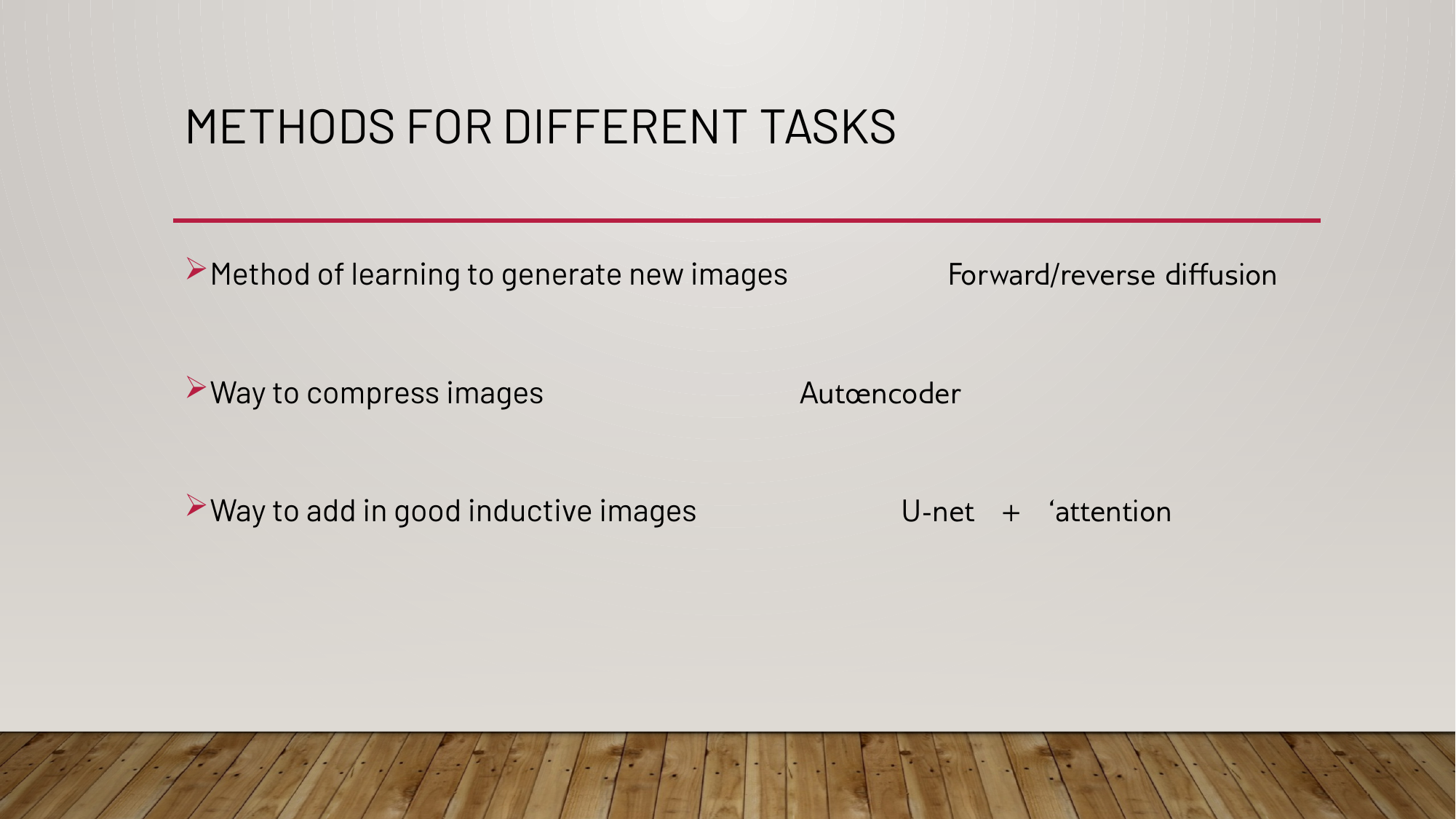

# Methods FOR DIFFERENT TASKS
Method of learning to generate new images	             Forward/reverse diffusion

Way to compress images				                   Autoencoder

Way to add in good inductive images	                   U-net   +   ‘attention